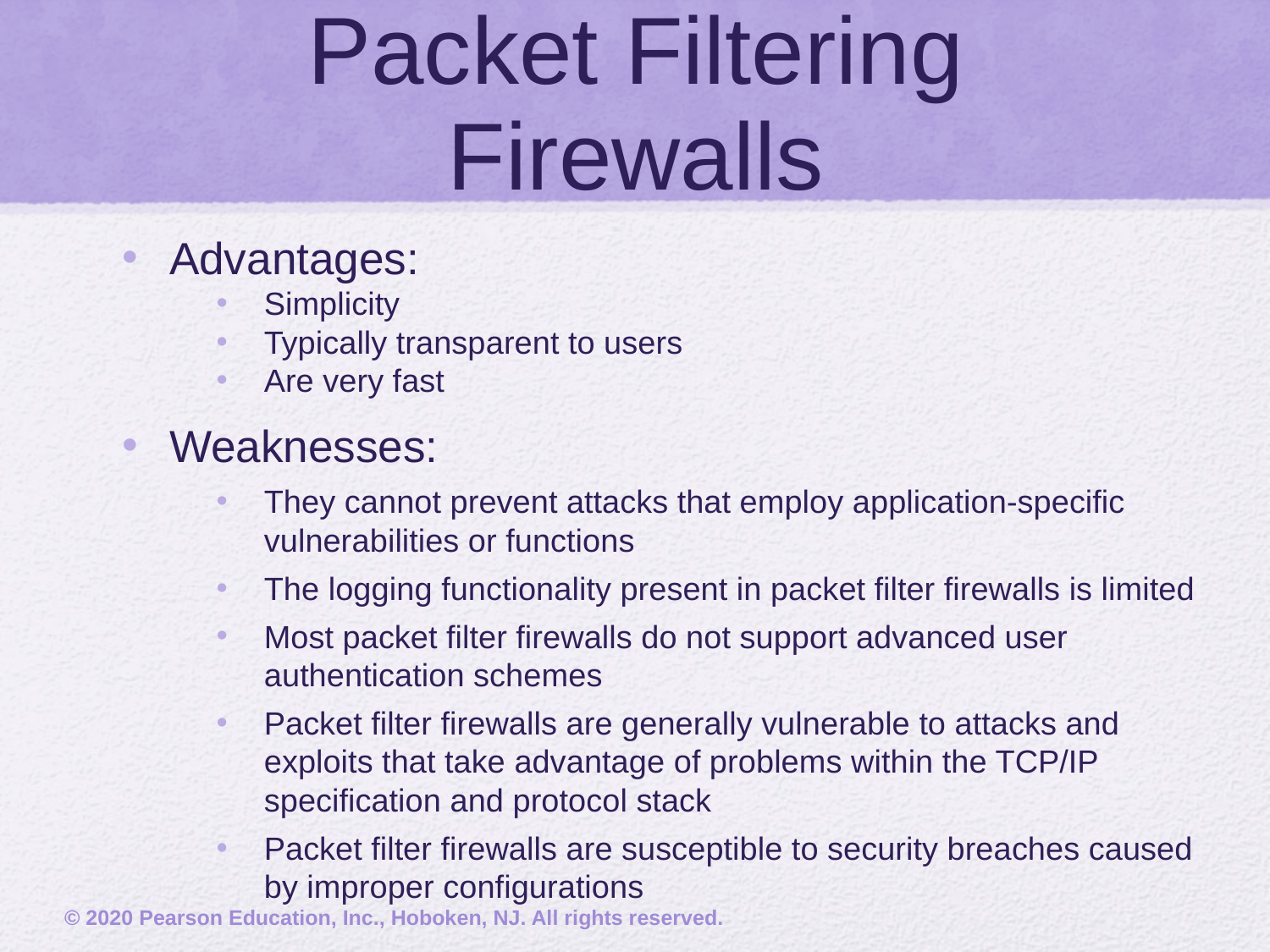

# Packet Filtering Firewalls
Advantages:
Simplicity
Typically transparent to users
Are very fast
Weaknesses:
They cannot prevent attacks that employ application-specific vulnerabilities or functions
The logging functionality present in packet filter firewalls is limited
Most packet filter firewalls do not support advanced user authentication schemes
Packet filter firewalls are generally vulnerable to attacks and exploits that take advantage of problems within the TCP/IP specification and protocol stack
Packet filter firewalls are susceptible to security breaches caused by improper configurations

© 2020 Pearson Education, Inc., Hoboken, NJ. All rights reserved.